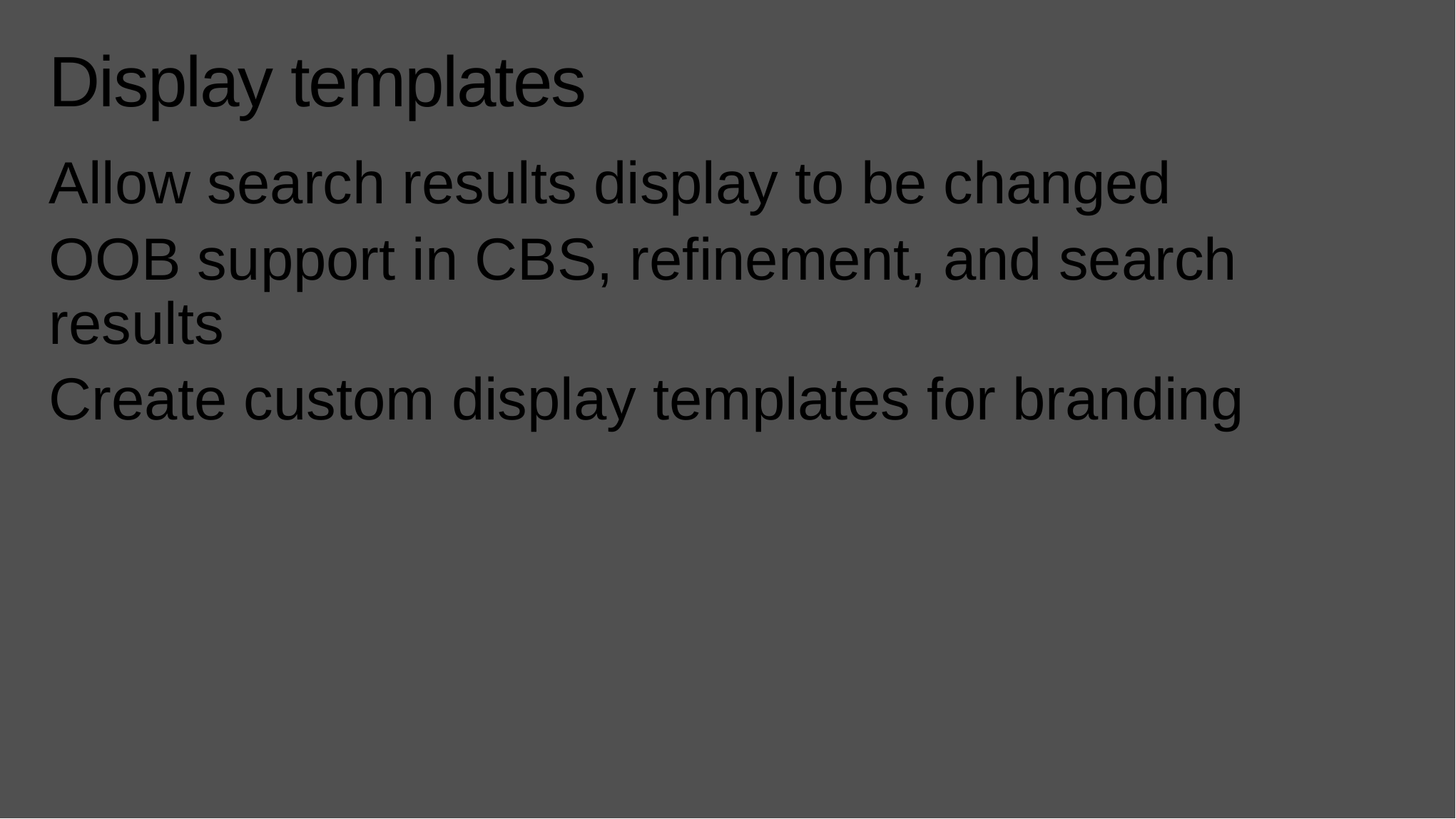

# Display templates
Allow search results display to be changed
OOB support in CBS, refinement, and search results
Create custom display templates for branding